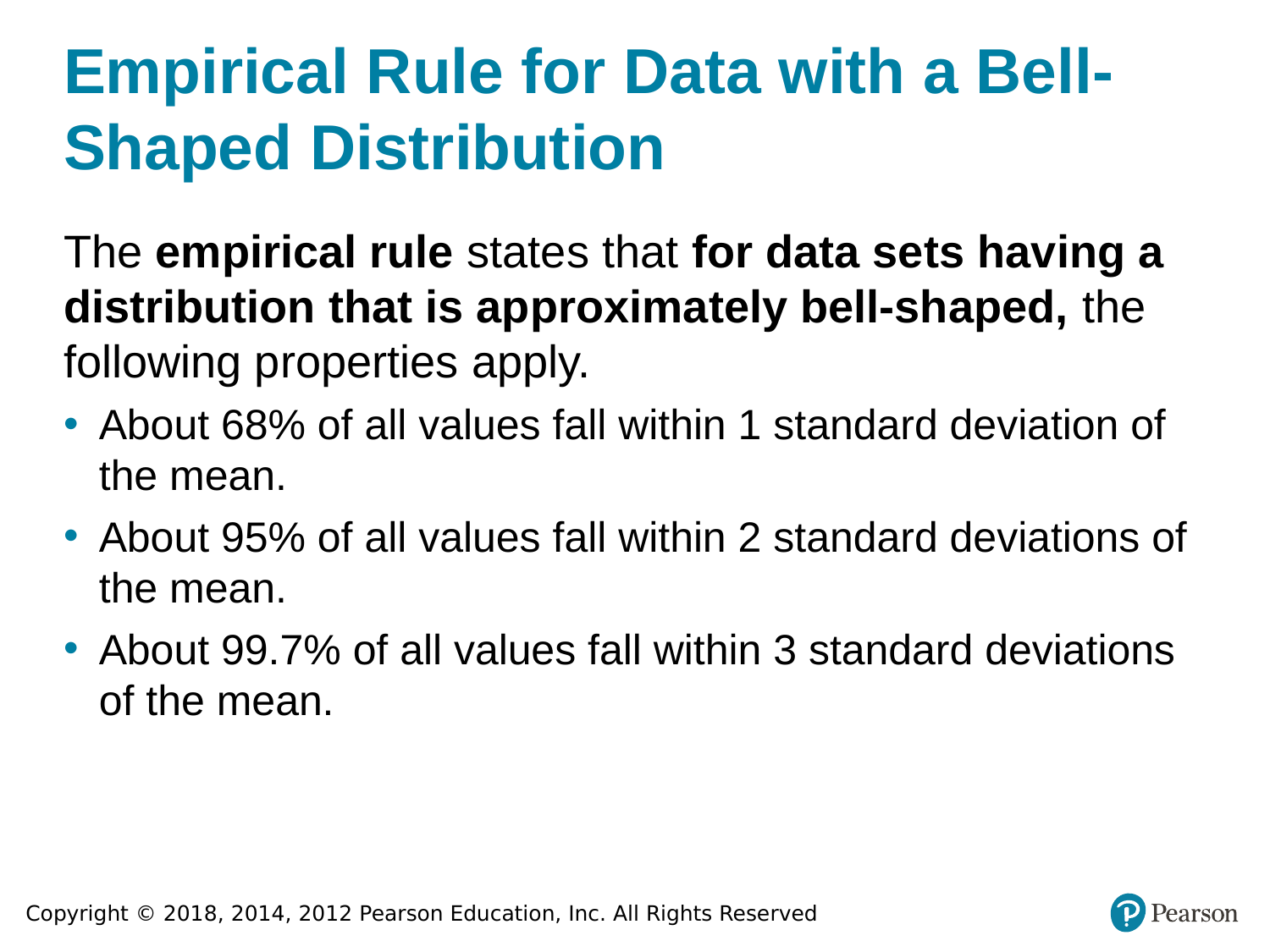

# Empirical Rule for Data with a Bell-Shaped Distribution
The empirical rule states that for data sets having a distribution that is approximately bell-shaped, the following properties apply.
About 68% of all values fall within 1 standard deviation of the mean.
About 95% of all values fall within 2 standard deviations of the mean.
About 99.7% of all values fall within 3 standard deviations of the mean.